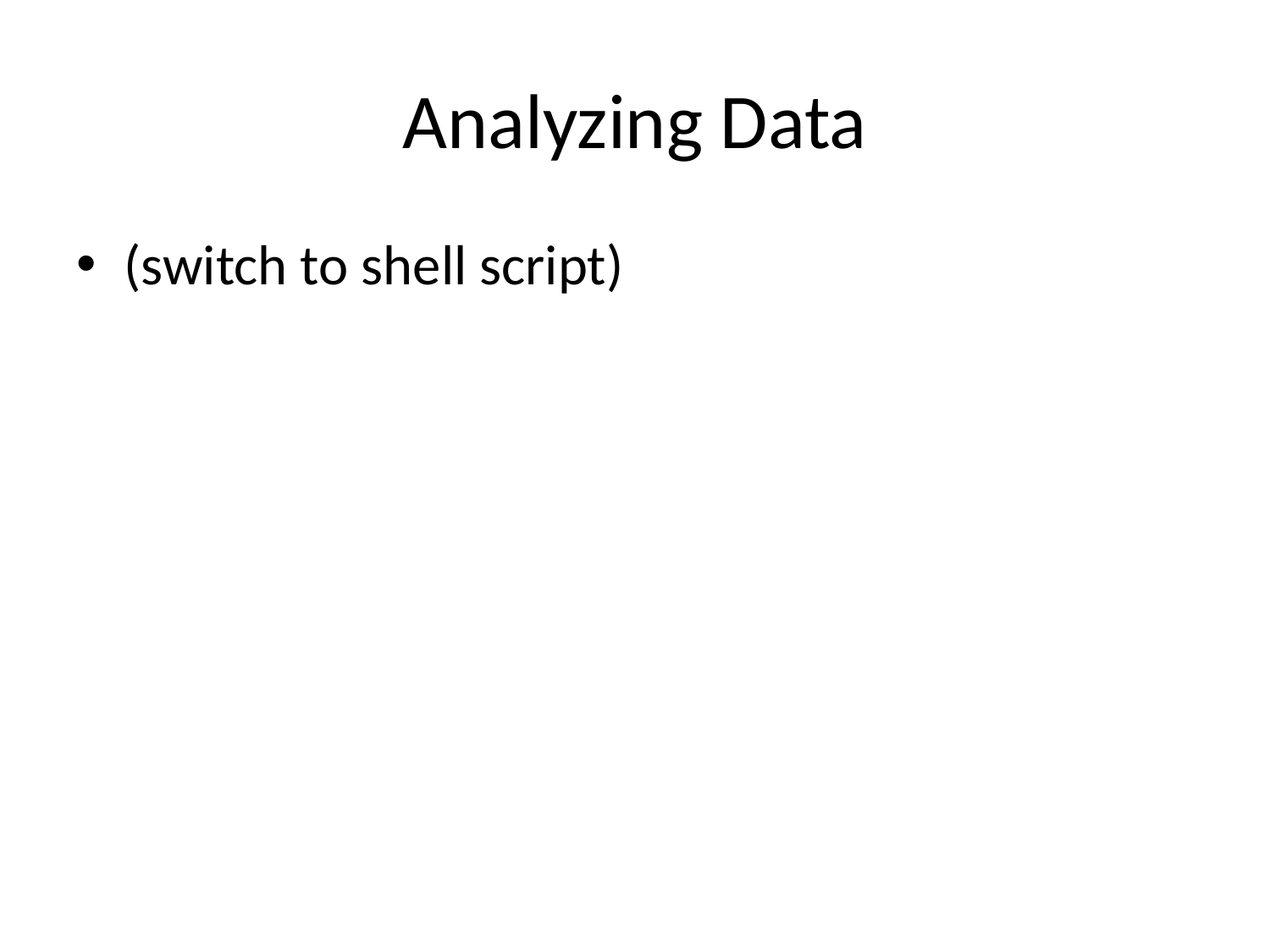

# Analyzing Data
(switch to shell script)